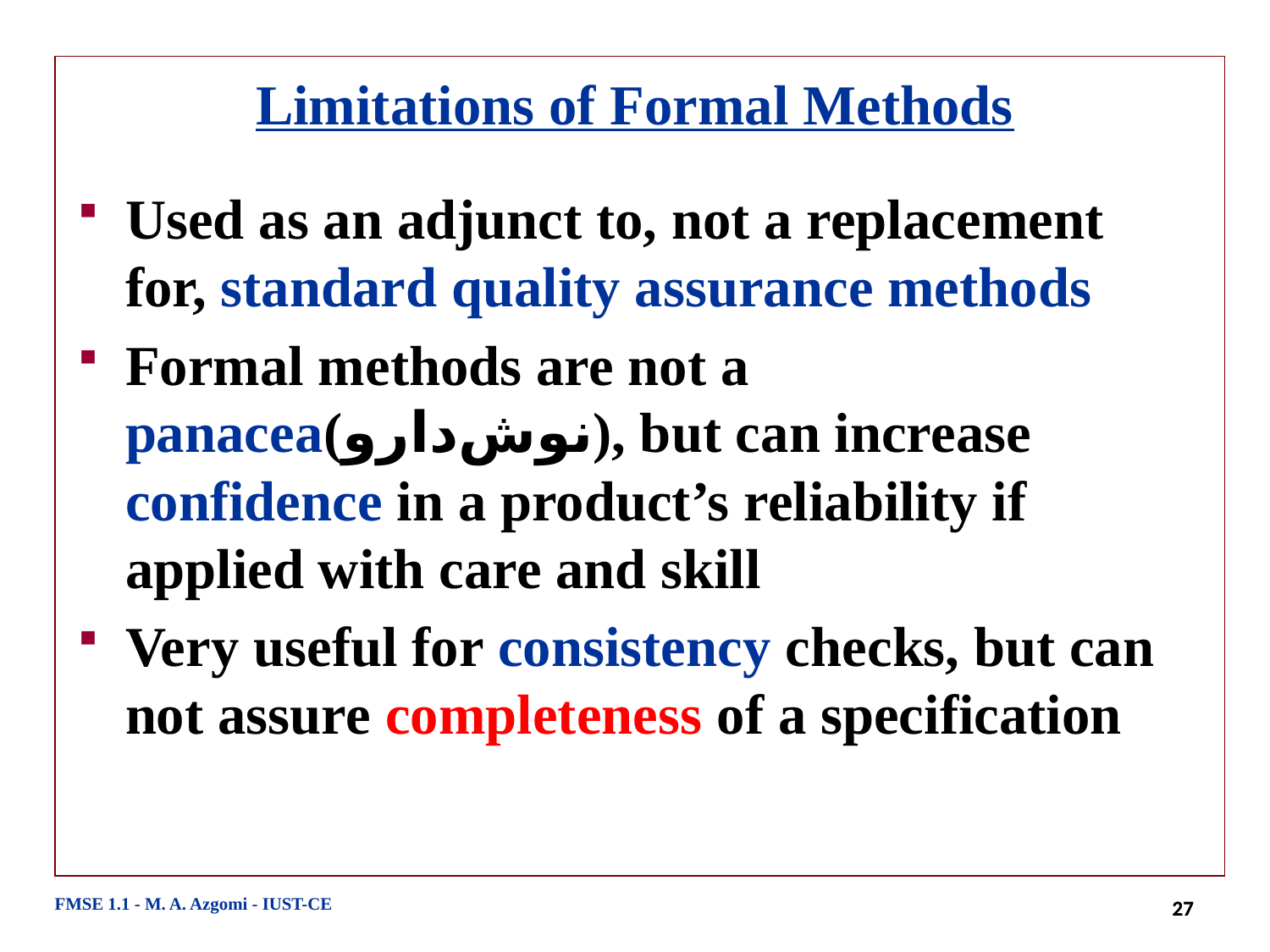

# Limitations of Formal Methods
Used as an adjunct to, not a replacement
for, standard quality assurance methods
Formal methods are not a panacea(نوش‌دارو), but can increase confidence in a product’s reliability if applied with care and skill
Very useful for consistency checks, but can
not assure completeness of a specification
FMSE 1.1 - M. A. Azgomi - IUST-CE